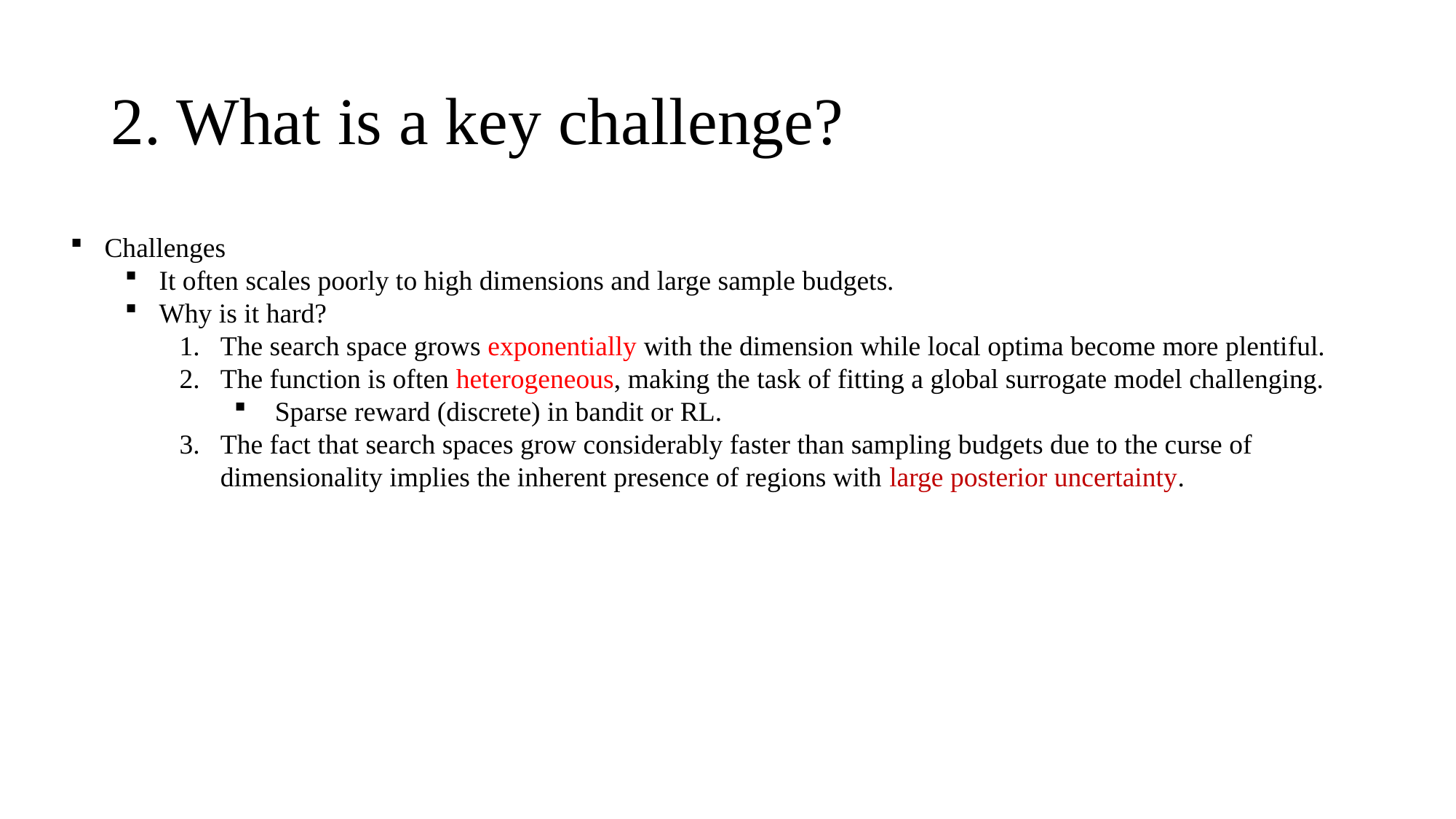

# 2. What is a key challenge?
Challenges
It often scales poorly to high dimensions and large sample budgets.
Why is it hard?
The search space grows exponentially with the dimension while local optima become more plentiful.
The function is often heterogeneous, making the task of fitting a global surrogate model challenging.
Sparse reward (discrete) in bandit or RL.
The fact that search spaces grow considerably faster than sampling budgets due to the curse of dimensionality implies the inherent presence of regions with large posterior uncertainty.